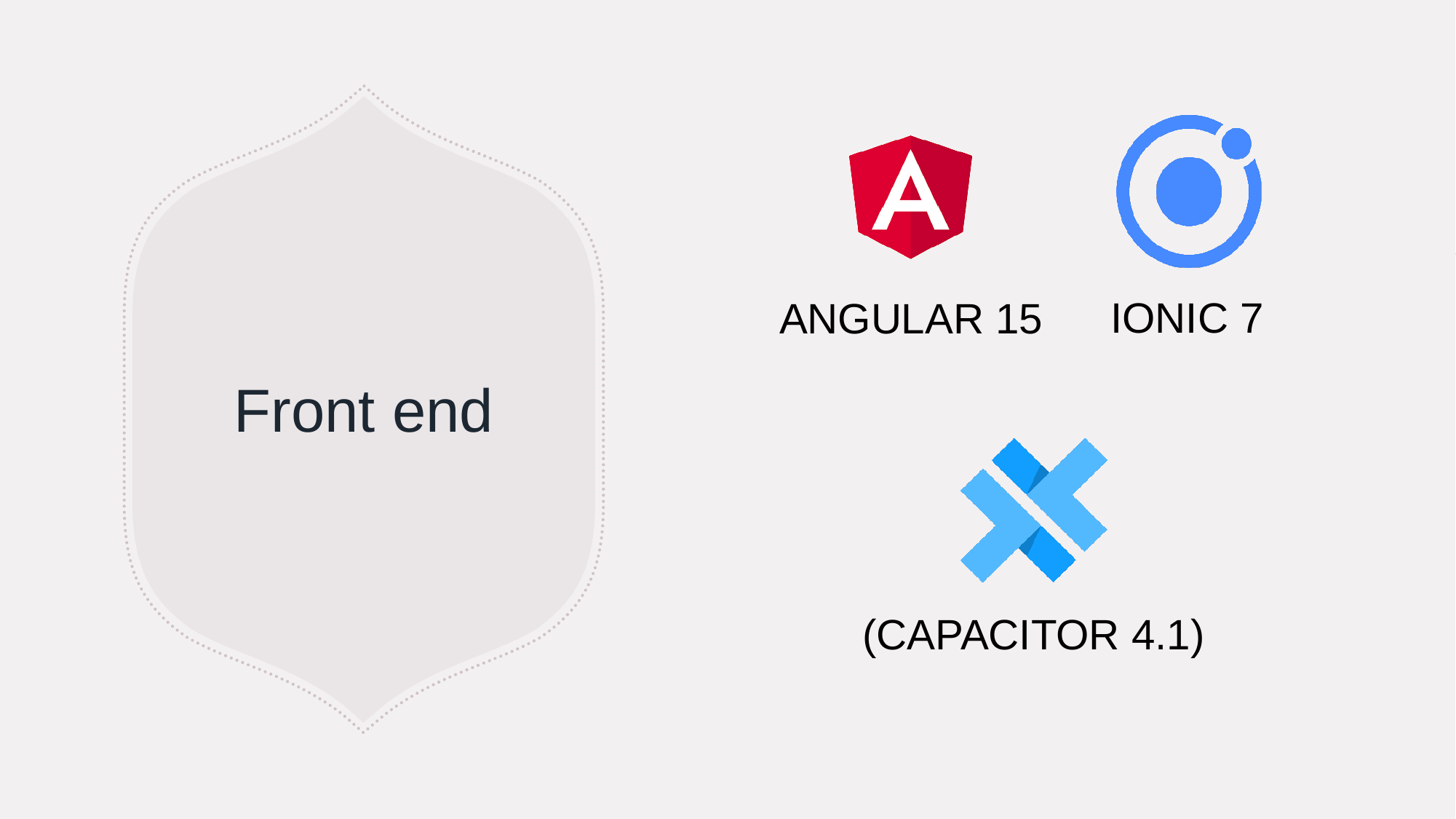

Angular 15
Ionic 7
(Capacitor 4.1)
# Front end